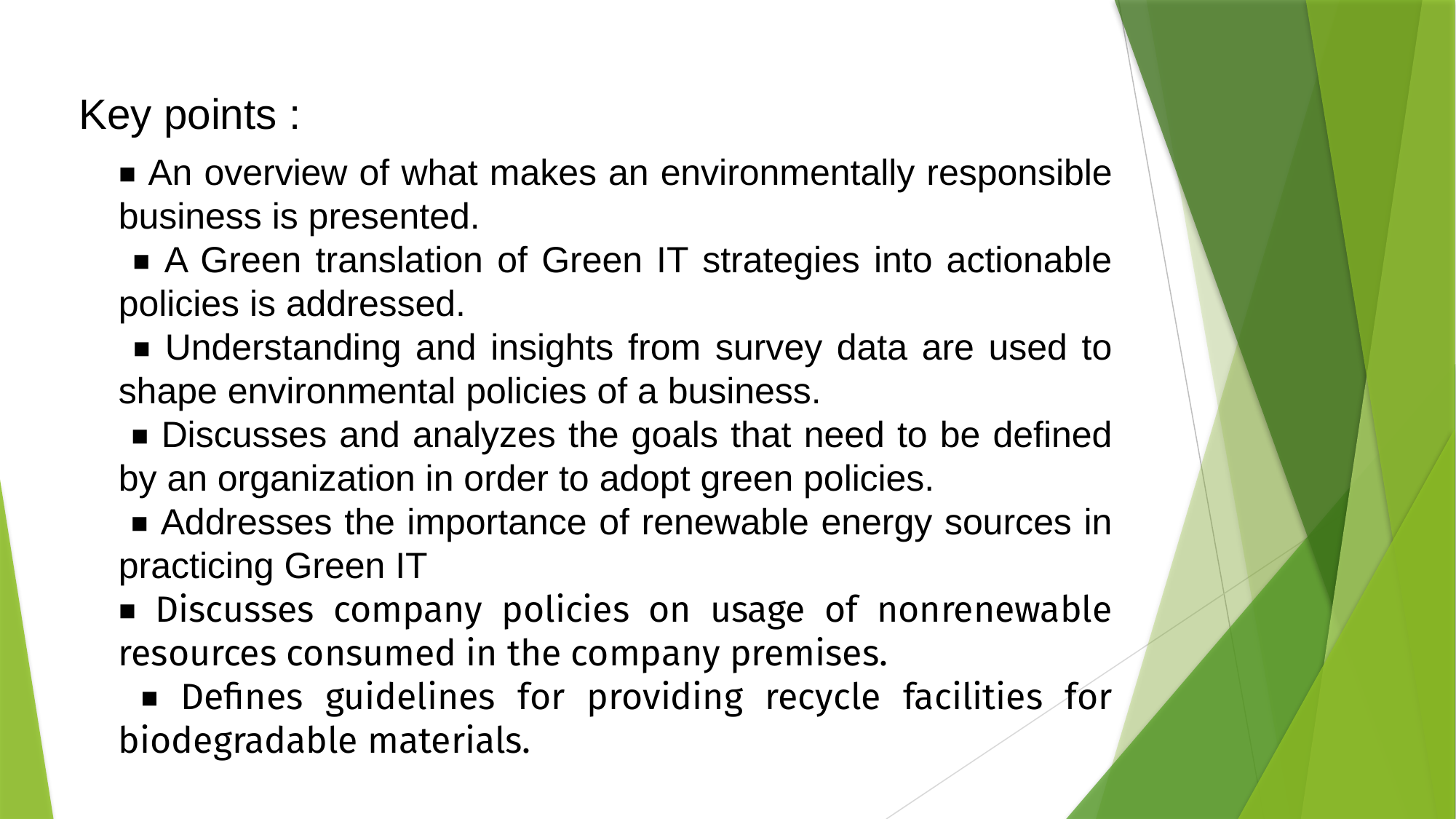

Key points :
◾ An overview of what makes an environmentally responsible business is presented.
 ◾ A Green translation of Green IT strategies into actionable policies is addressed.
 ◾ Understanding and insights from survey data are used to shape environmental policies of a business.
 ◾ Discusses and analyzes the goals that need to be defined by an organization in order to adopt green policies.
 ◾ Addresses the importance of renewable energy sources in practicing Green IT
◾ Discusses company policies on usage of nonrenewable resources consumed in the company premises.
 ◾ Defines guidelines for providing recycle facilities for biodegradable materials.